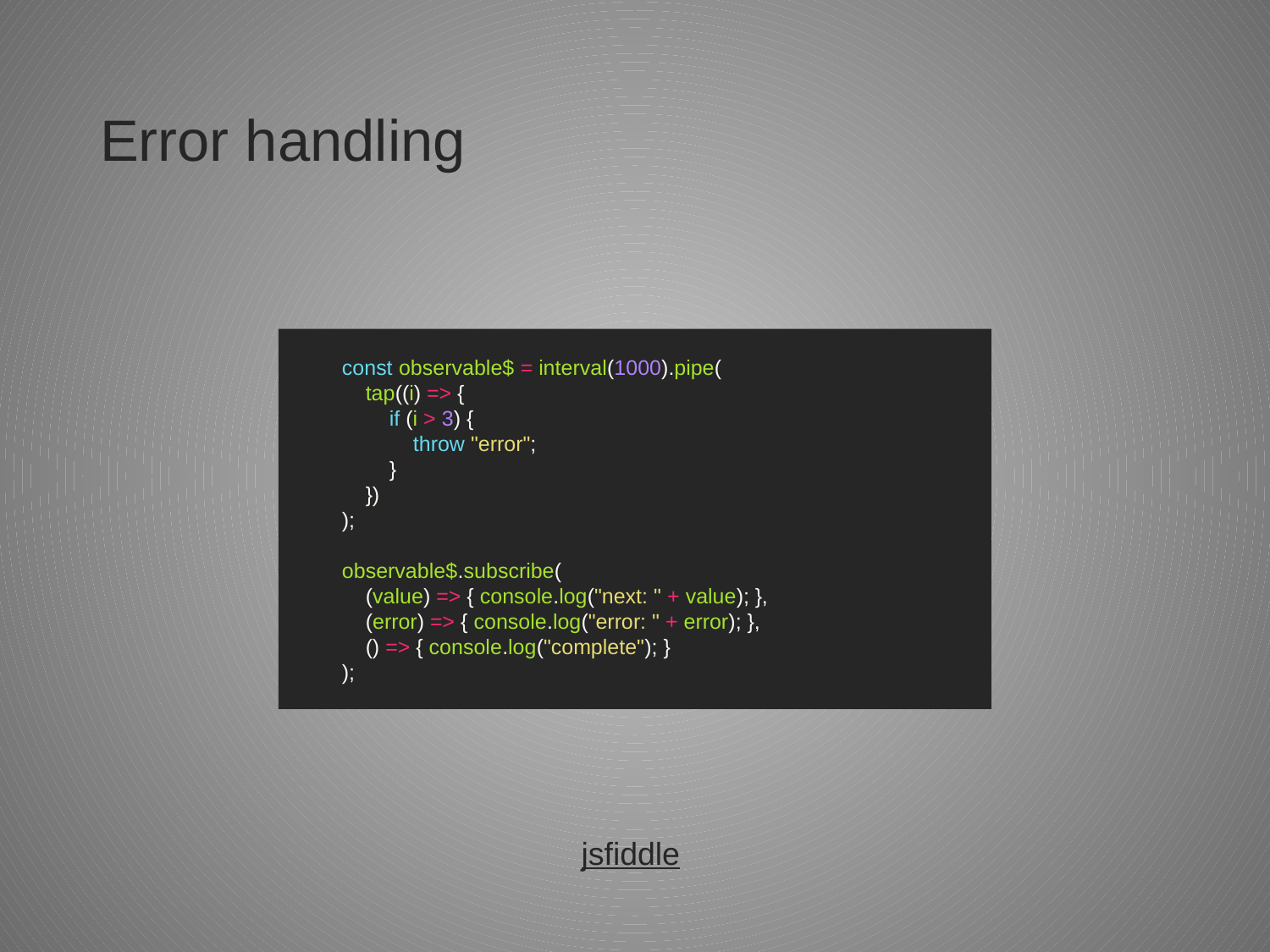

# Error handling

const observable$ = interval(1000).pipe(
    tap((i) => {
        if (i > 3) {
            throw "error";
        }
    })
);

observable$.subscribe(
    (value) => { console.log("next: " + value); },
    (error) => { console.log("error: " + error); },
    () => { console.log("complete"); }
);

jsfiddle